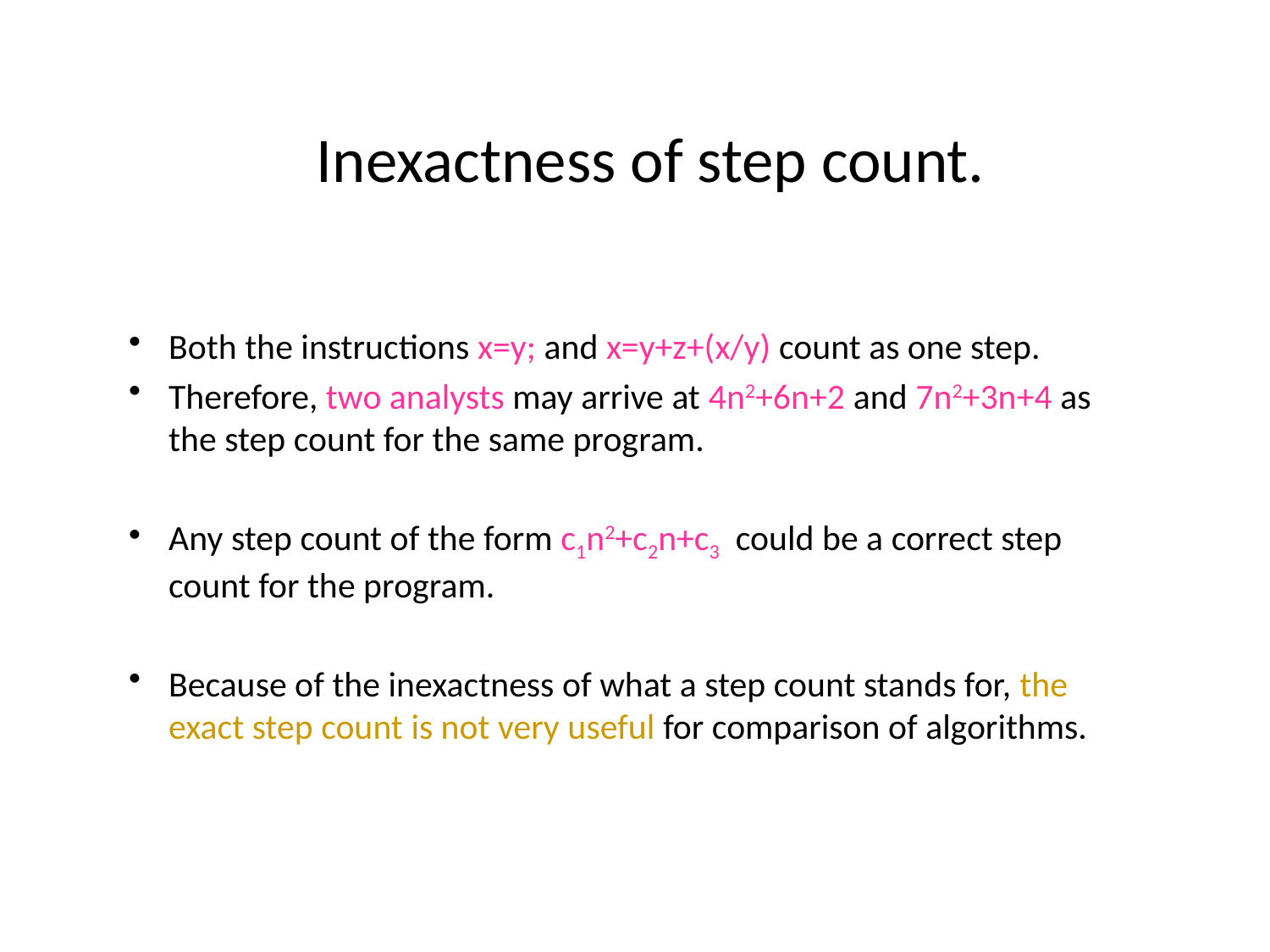

Inexactness of step count.

Both the instructions x=y; and x=y+z+(x/y) count as one step.
Therefore, two analysts may arrive at 4n2+6n+2 and 7n2+3n+4 as the step count for the same program.

Any step count of the form c1n2+c2n+c3  could be a correct step count for the program.

Because of the inexactness of what a step count stands for, the exact step count is not very useful for comparison of algorithms.